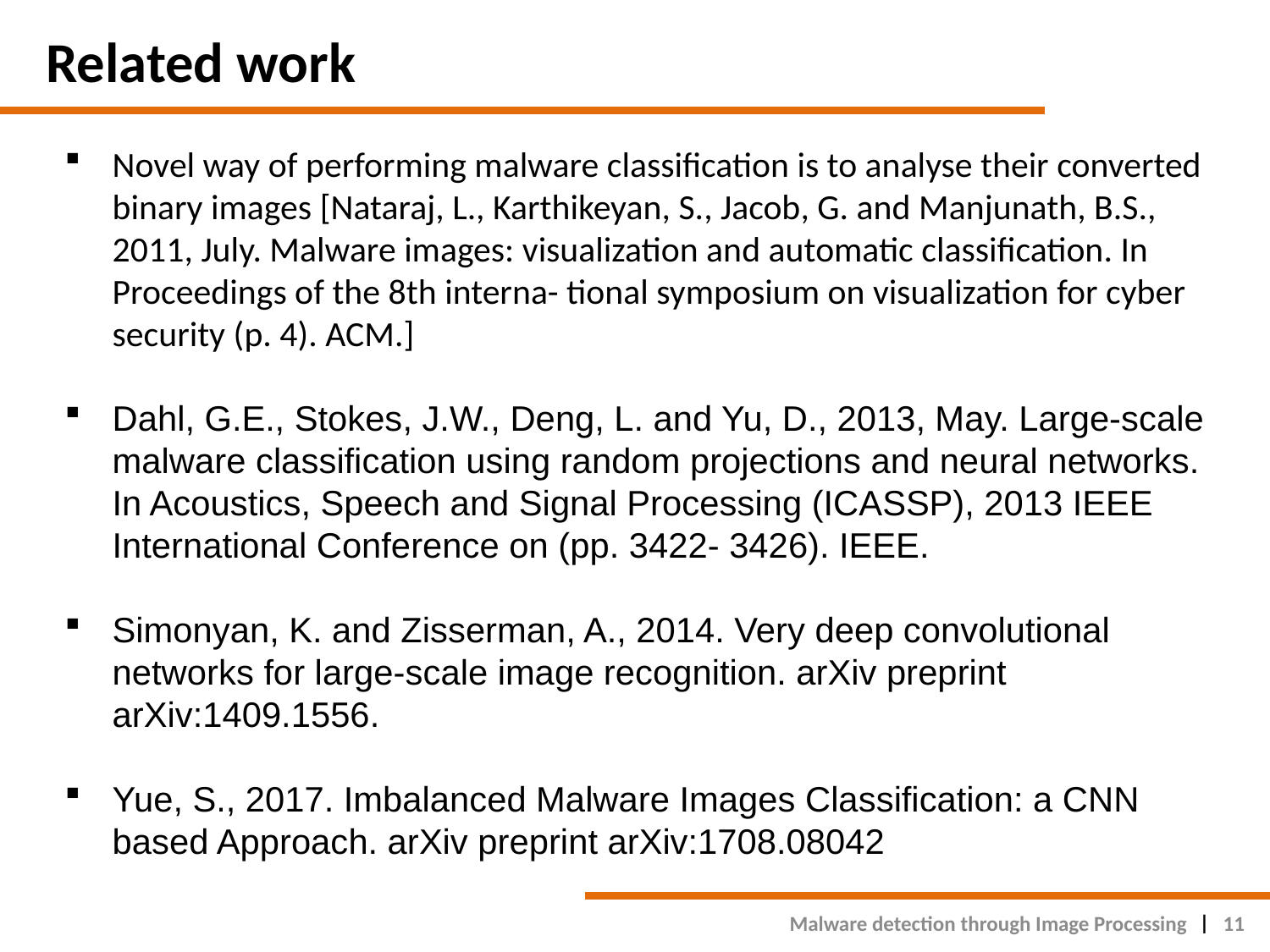

# Related work
Novel way of performing malware classification is to analyse their converted binary images [Nataraj, L., Karthikeyan, S., Jacob, G. and Manjunath, B.S., 2011, July. Malware images: visualization and automatic classification. In Proceedings of the 8th interna- tional symposium on visualization for cyber security (p. 4). ACM.]

Dahl, G.E., Stokes, J.W., Deng, L. and Yu, D., 2013, May. Large-scale malware classification using random projections and neural networks. In Acoustics, Speech and Signal Processing (ICASSP), 2013 IEEE International Conference on (pp. 3422- 3426). IEEE.

Simonyan, K. and Zisserman, A., 2014. Very deep convolutional networks for large-scale image recognition. arXiv preprint arXiv:1409.1556.

Yue, S., 2017. Imbalanced Malware Images Classification: a CNN based Approach. arXiv preprint arXiv:1708.08042

Malware detection through Image Processing
11